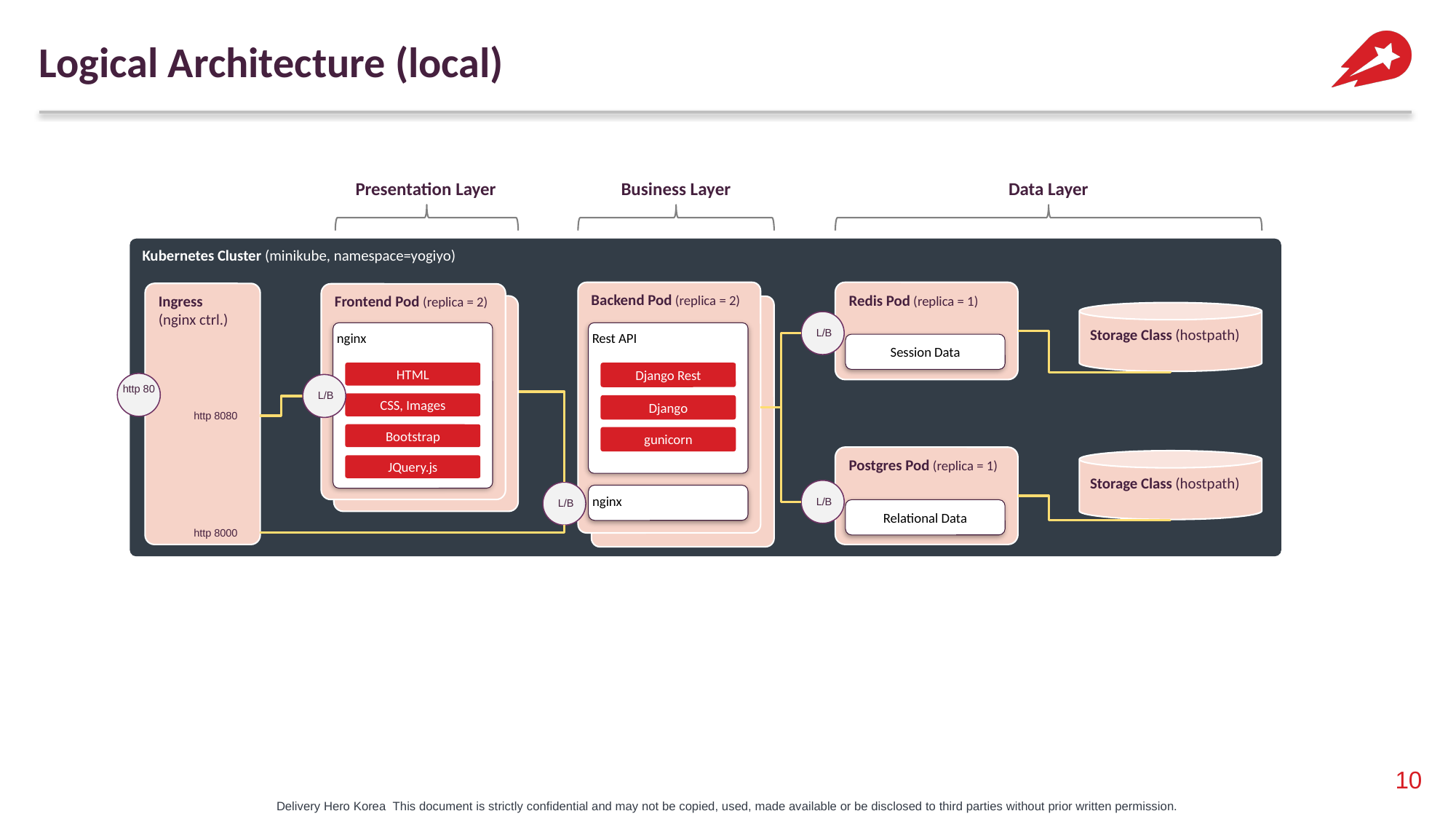

Logical Architecture (local)

Business Layer
Data Layer
Presentation Layer
Kubernetes Cluster (minikube, namespace=yogiyo)
Backend Pod (replica = 2)
Redis Pod (replica = 1)
Ingress
(nginx ctrl.)

Frontend Pod (replica = 2)
Pod (replica > 2)
nginx
HTML

L/B
CSS, Images
Bootstrap
JQuery.js
Backend Pod (replica >= 2)
Storage Class (hostpath)

L/B
Rest API
Session Data
Django Rest

http 80
Django
http 8080
gunicorn
Postgres Pod (replica = 1)
Storage Class (hostpath)

L/B

L/B
nginx
Relational Data
http 8000